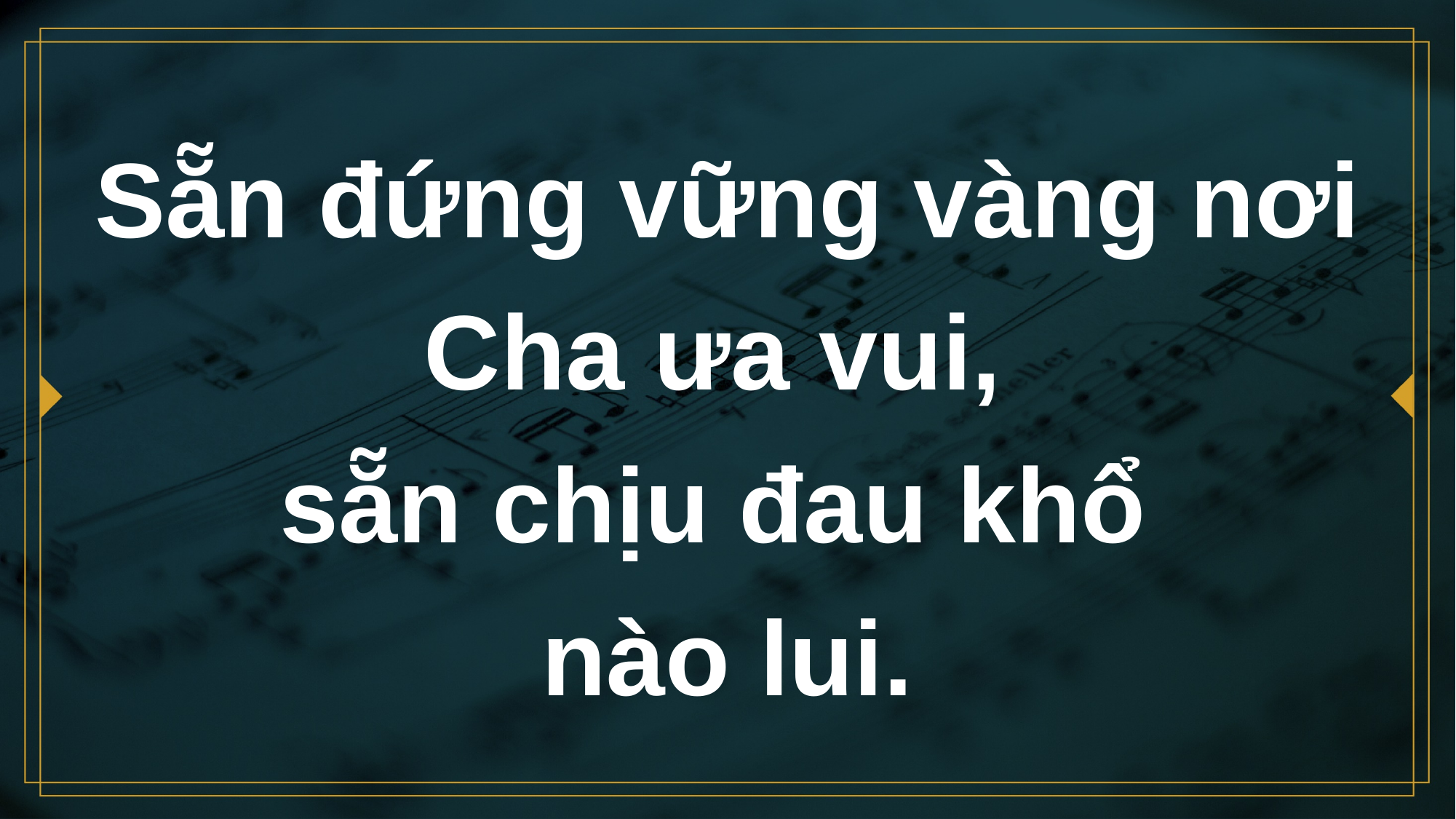

# Sẵn đứng vững vàng nơi Cha ưa vui, sẵn chịu đau khổ nào lui.